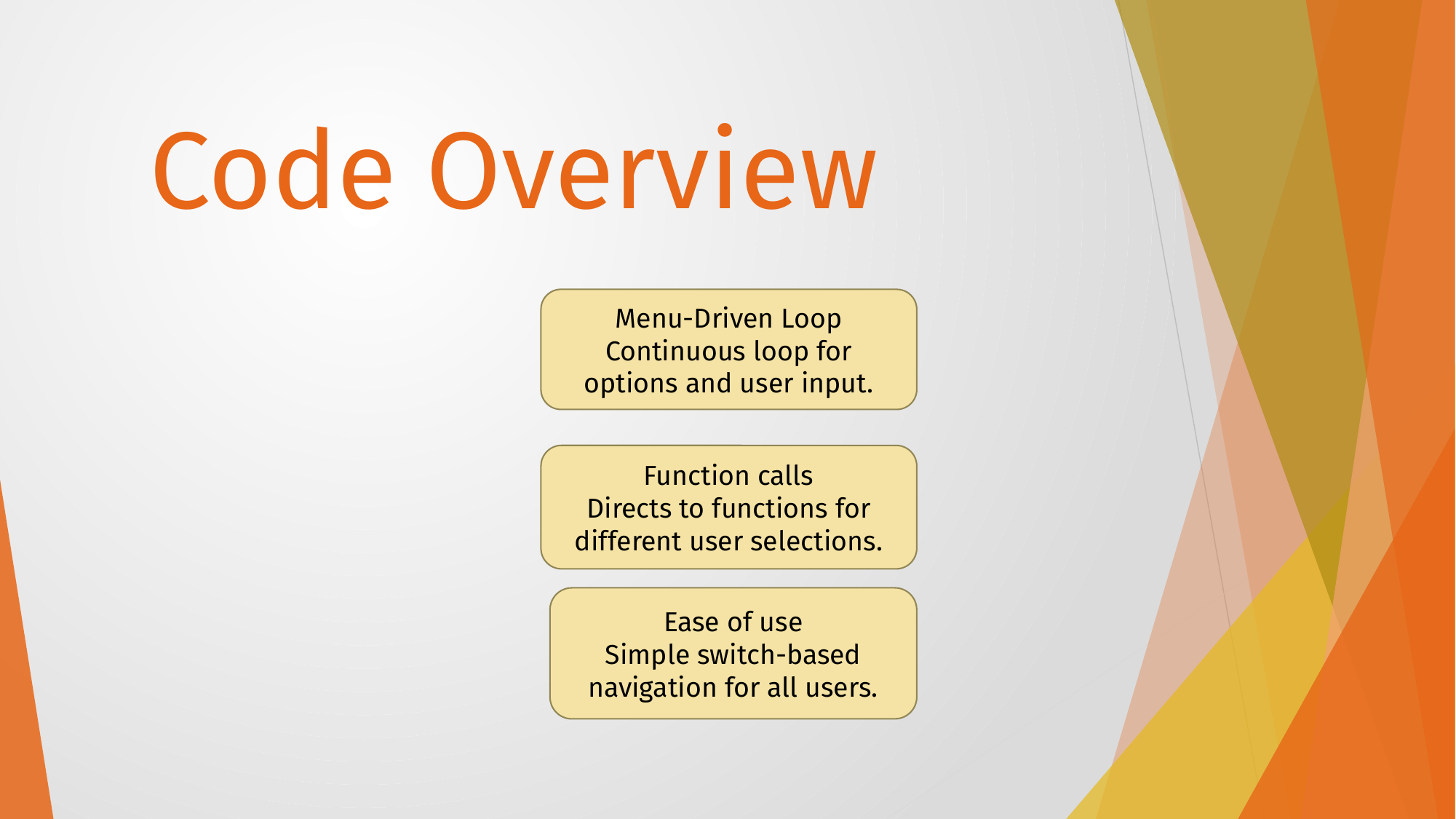

# Code Overview
Menu-Driven Loop
Continuous loop for options and user input.
Function calls
Directs to functions for different user selections.
Ease of use
Simple switch-based navigation for all users.